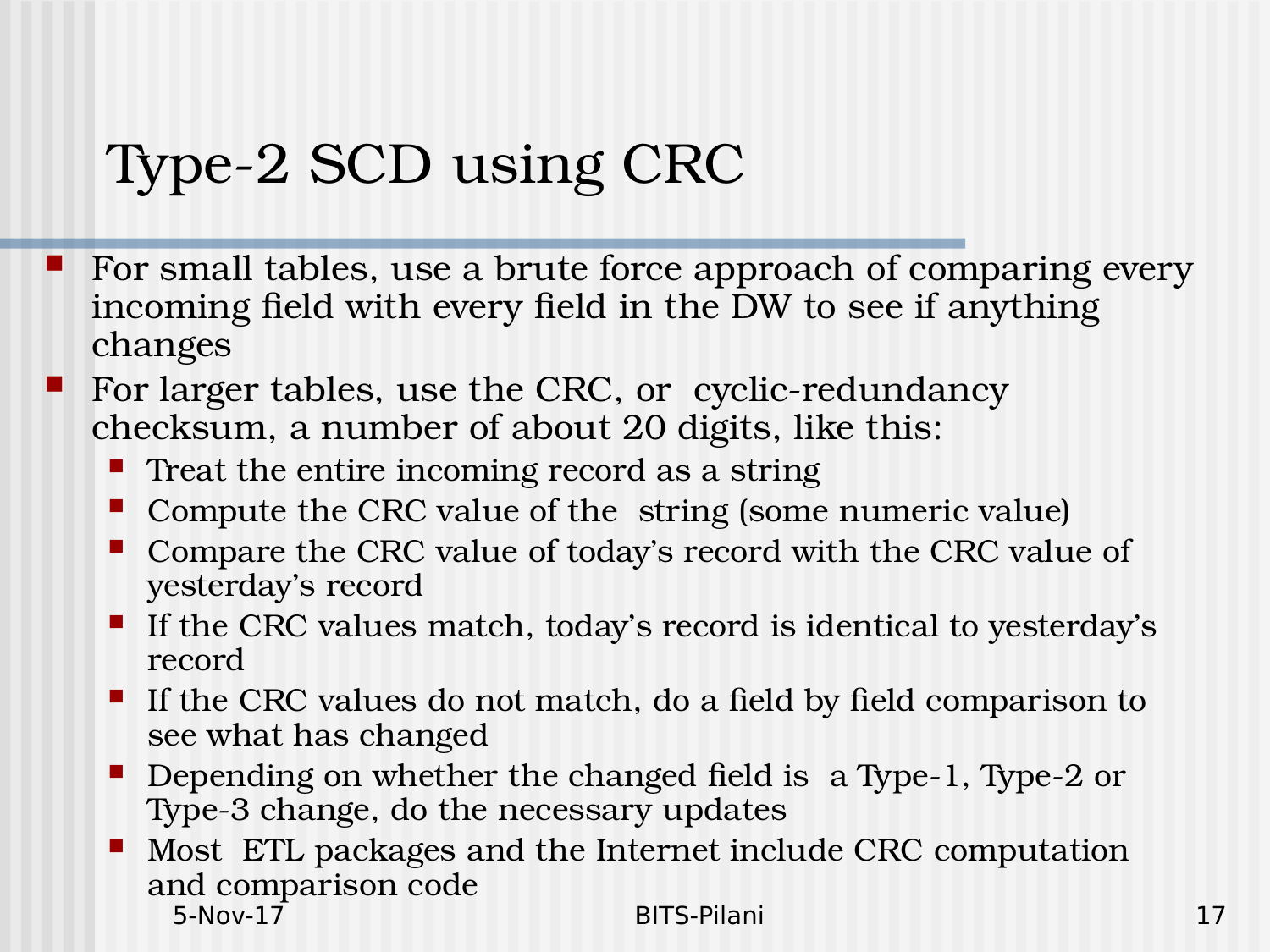

# Type-2 SCD using CRC
For small tables, use a brute force approach of comparing every incoming field with every field in the DW to see if anything changes
For larger tables, use the CRC, or  cyclic-redundancy checksum, a number of about 20 digits, like this:
Treat the entire incoming record as a string
Compute the CRC value of the  string (some numeric value)
Compare the CRC value of today’s record with the CRC value of yesterday’s record
If the CRC values match, today’s record is identical to yesterday’s record
If the CRC values do not match, do a field by field comparison to see what has changed
Depending on whether the changed field is  a Type-1, Type-2 or Type-3 change, do the necessary updates
Most  ETL packages and the Internet include CRC computation and comparison code
5-Nov-17
BITS-Pilani
17